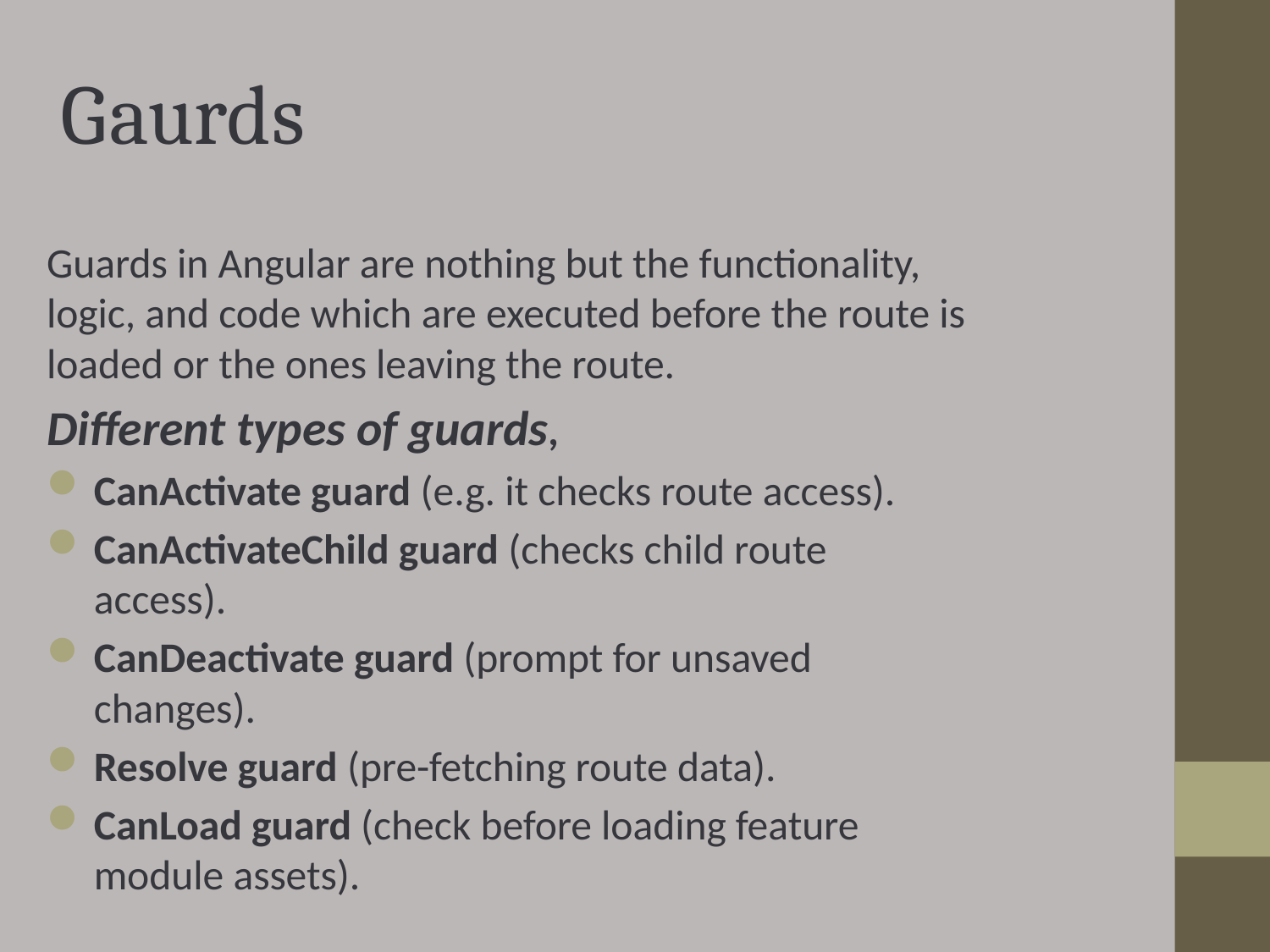

# Gaurds
Guards in Angular are nothing but the functionality, logic, and code which are executed before the route is loaded or the ones leaving the route.
Different types of guards,
CanActivate guard (e.g. it checks route access).
CanActivateChild guard (checks child route access).
CanDeactivate guard (prompt for unsaved changes).
Resolve guard (pre-fetching route data).
CanLoad guard (check before loading feature module assets).